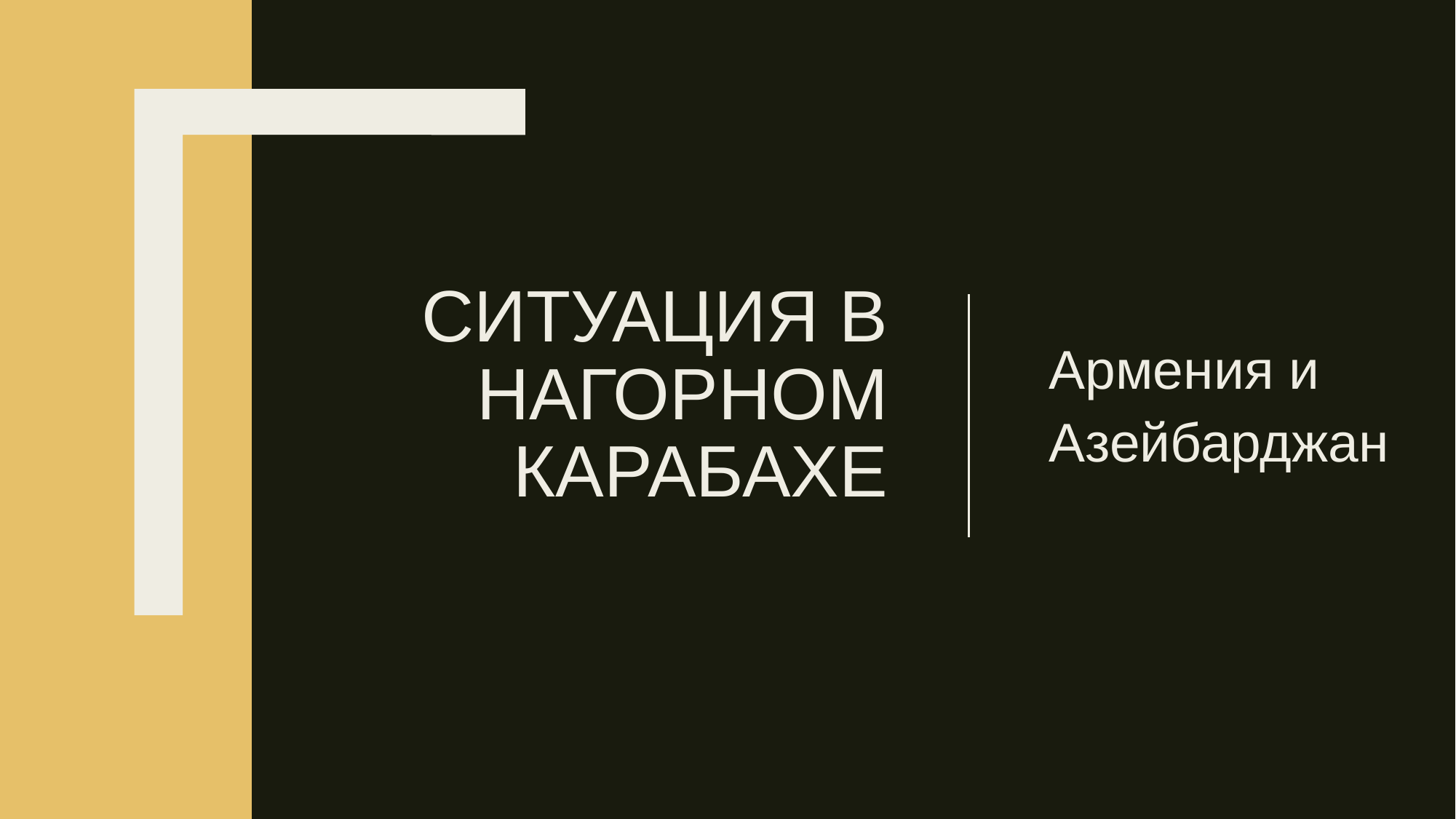

# Ситуация в Нагорном Карабахе
Армения и Азейбарджан